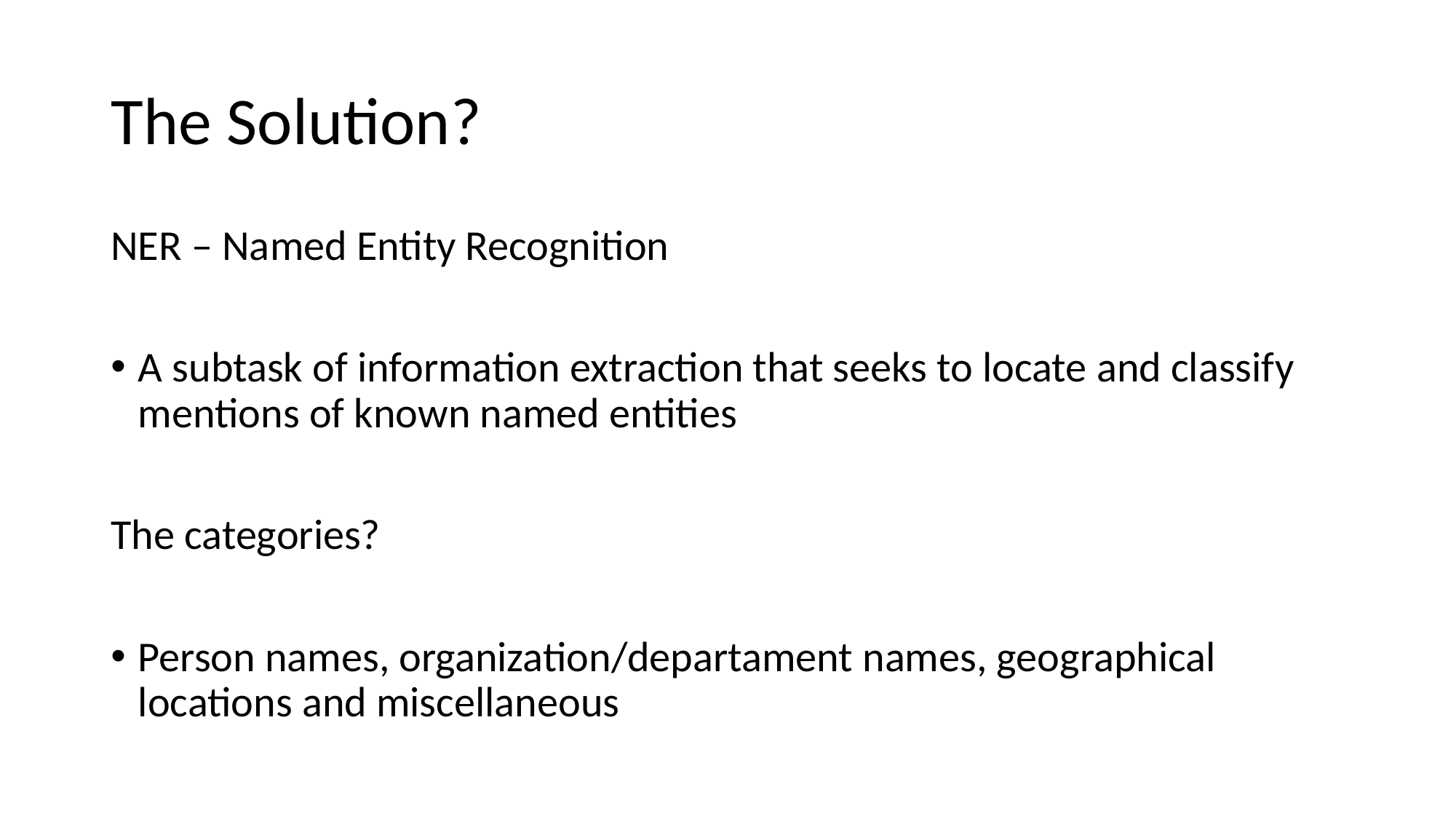

# The Solution?
NER – Named Entity Recognition

A subtask of information extraction that seeks to locate and classify mentions of known named entities

The categories?

Person names, organization/departament names, geographical locations and miscellaneous